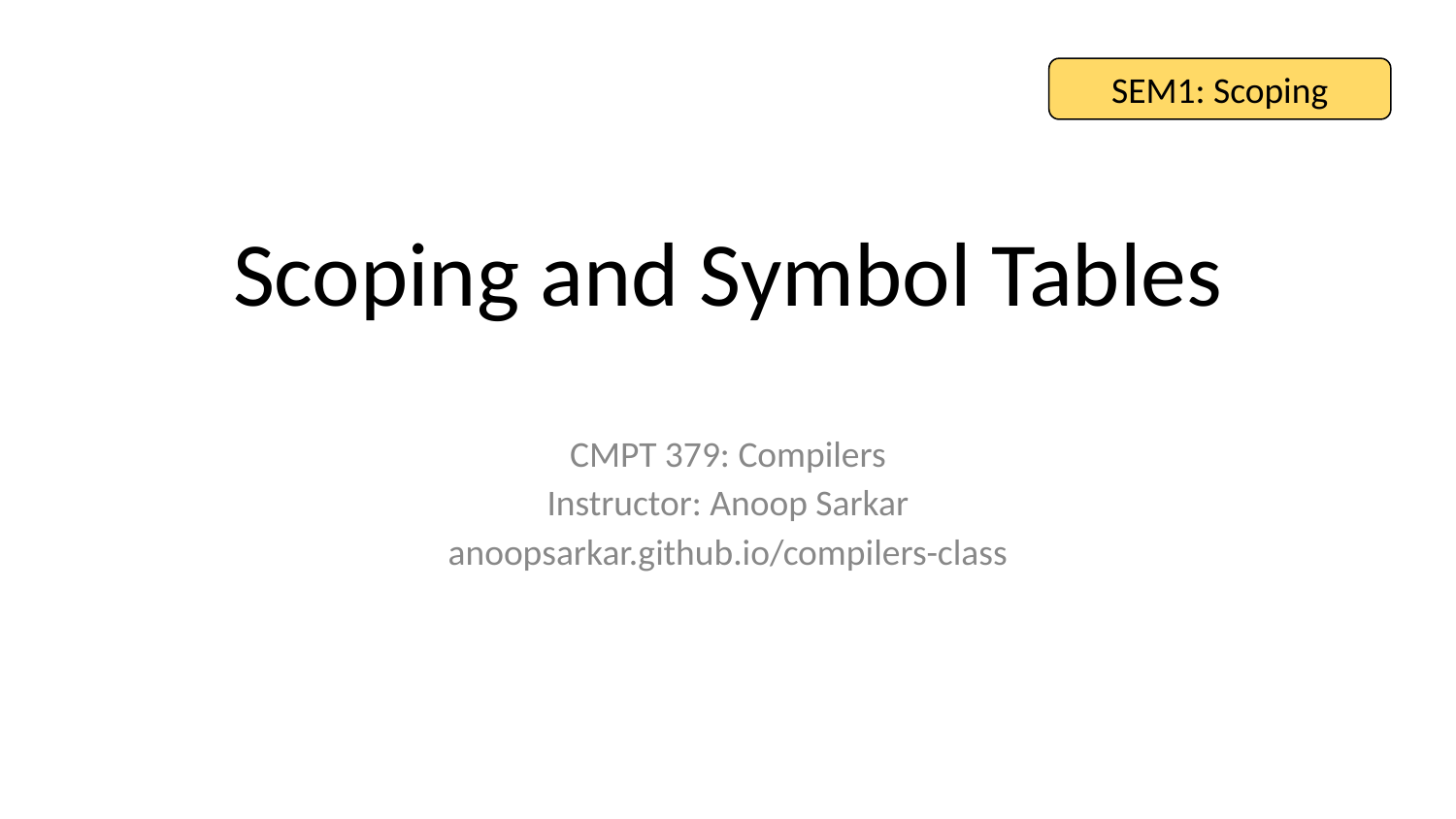

SEM1: Scoping
# Scoping and Symbol Tables
CMPT 379: Compilers
Instructor: Anoop Sarkar
anoopsarkar.github.io/compilers-class